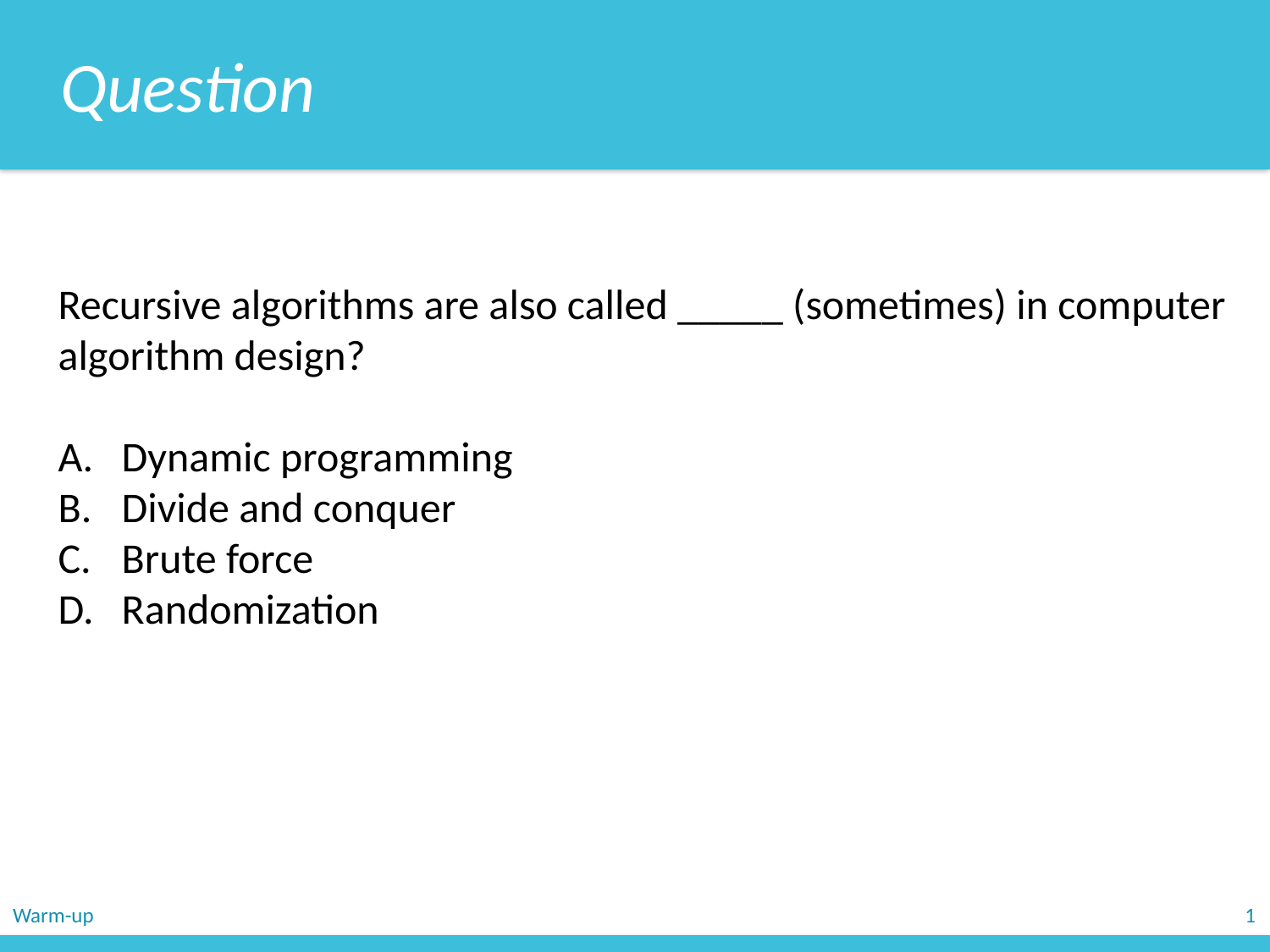

Question
Recursive algorithms are also called _____ (sometimes) in computer algorithm design?

Dynamic programming
Divide and conquer
Brute force
Randomization
Warm-up
1